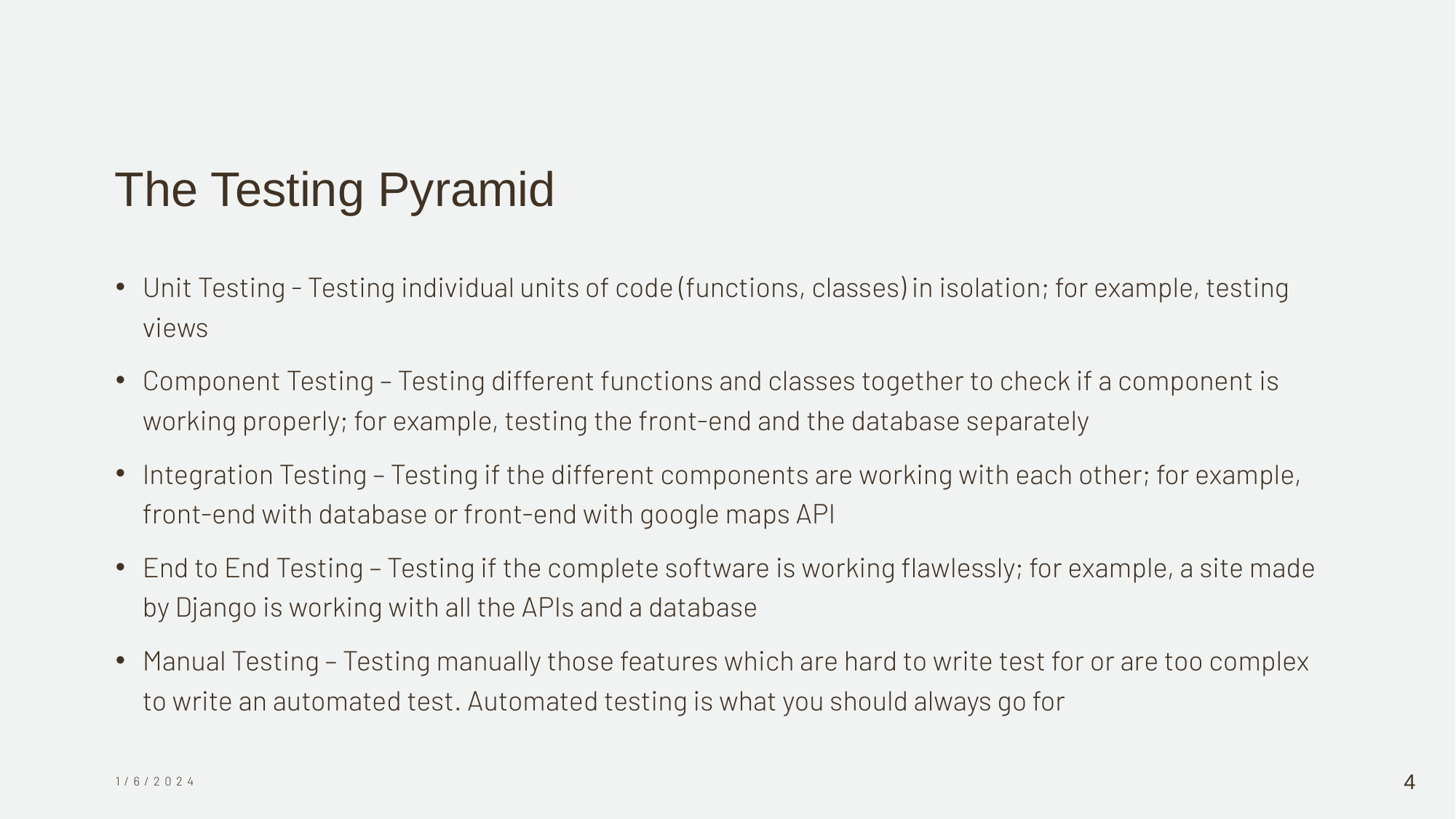

# The Testing Pyramid
Unit Testing - Testing individual units of code (functions, classes) in isolation; for example, testing views
Component Testing – Testing different functions and classes together to check if a component is working properly; for example, testing the front-end and the database separately
Integration Testing – Testing if the different components are working with each other; for example, front-end with database or front-end with google maps API
End to End Testing – Testing if the complete software is working flawlessly; for example, a site made by Django is working with all the APIs and a database
Manual Testing – Testing manually those features which are hard to write test for or are too complex to write an automated test. Automated testing is what you should always go for
1/6/2024
4